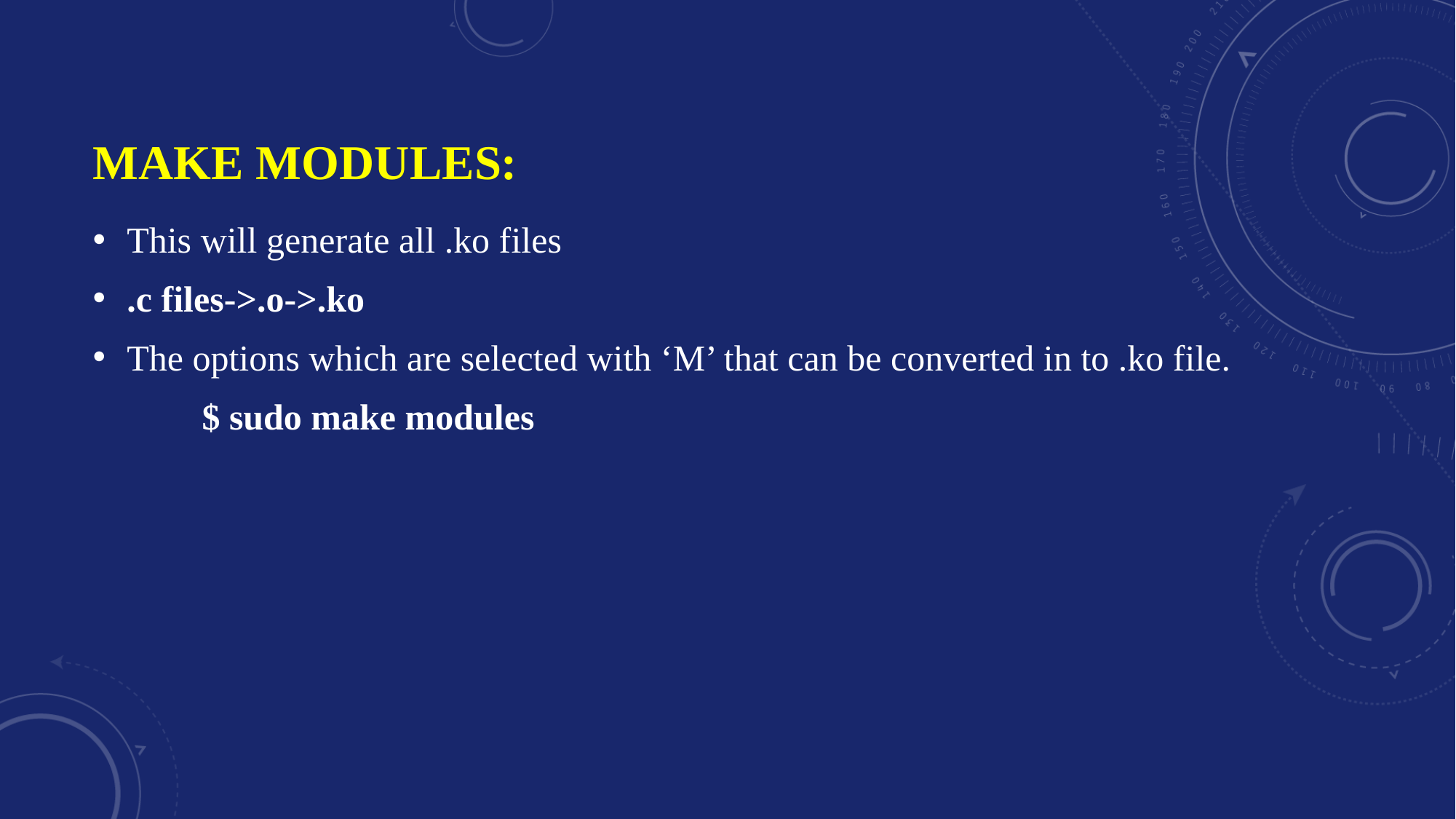

# Make modules:
This will generate all .ko files
.c files->.o->.ko
The options which are selected with ‘M’ that can be converted in to .ko file.
	$ sudo make modules